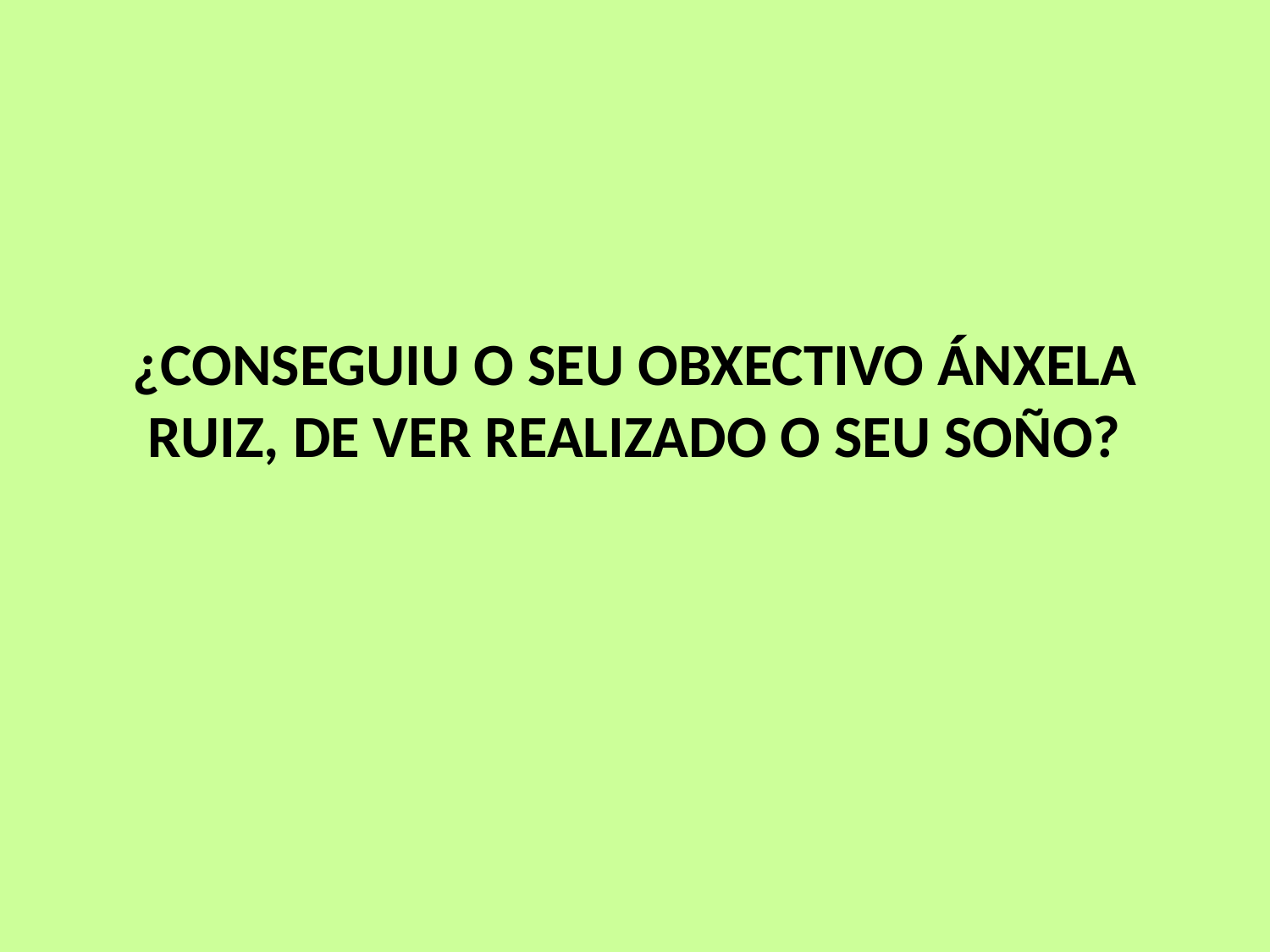

# ¿CONSEGUIU O SEU OBXECTIVO ÁNXELA RUIZ, DE VER REALIZADO O SEU SOÑO?